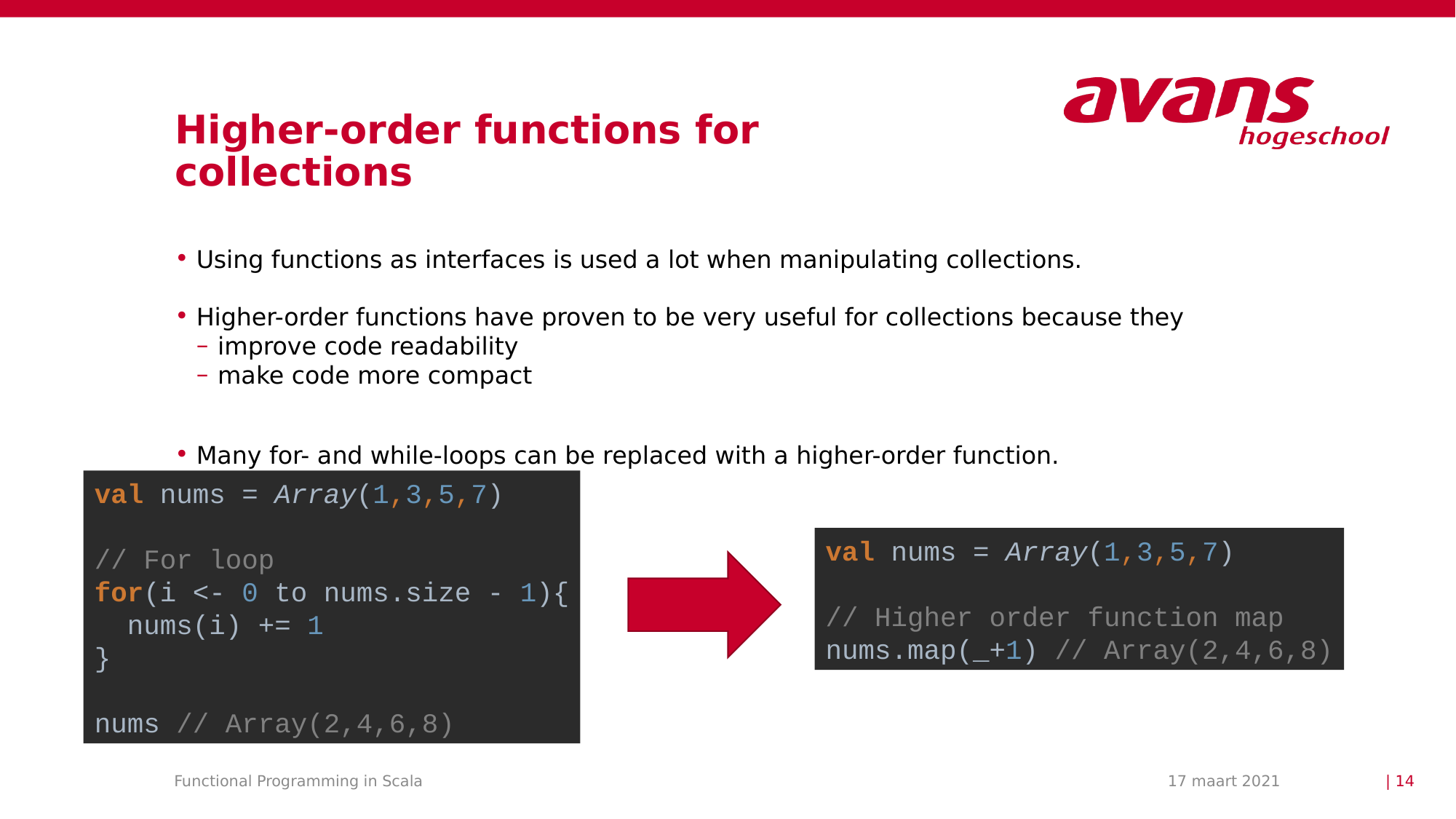

# Higher-order functions for collections
Using functions as interfaces is used a lot when manipulating collections.

Higher-order functions have proven to be very useful for collections because they
improve code readability
make code more compact

Many for- and while-loops can be replaced with a higher-order function.
val nums = Array(1,3,5,7)
// For loop
for(i <- 0 to nums.size - 1){
  nums(i) += 1
}
nums // Array(2,4,6,8)
val nums = Array(1,3,5,7)
// Higher order function map
nums.map(_+1) // Array(2,4,6,8)

17 maart 2021
| 14